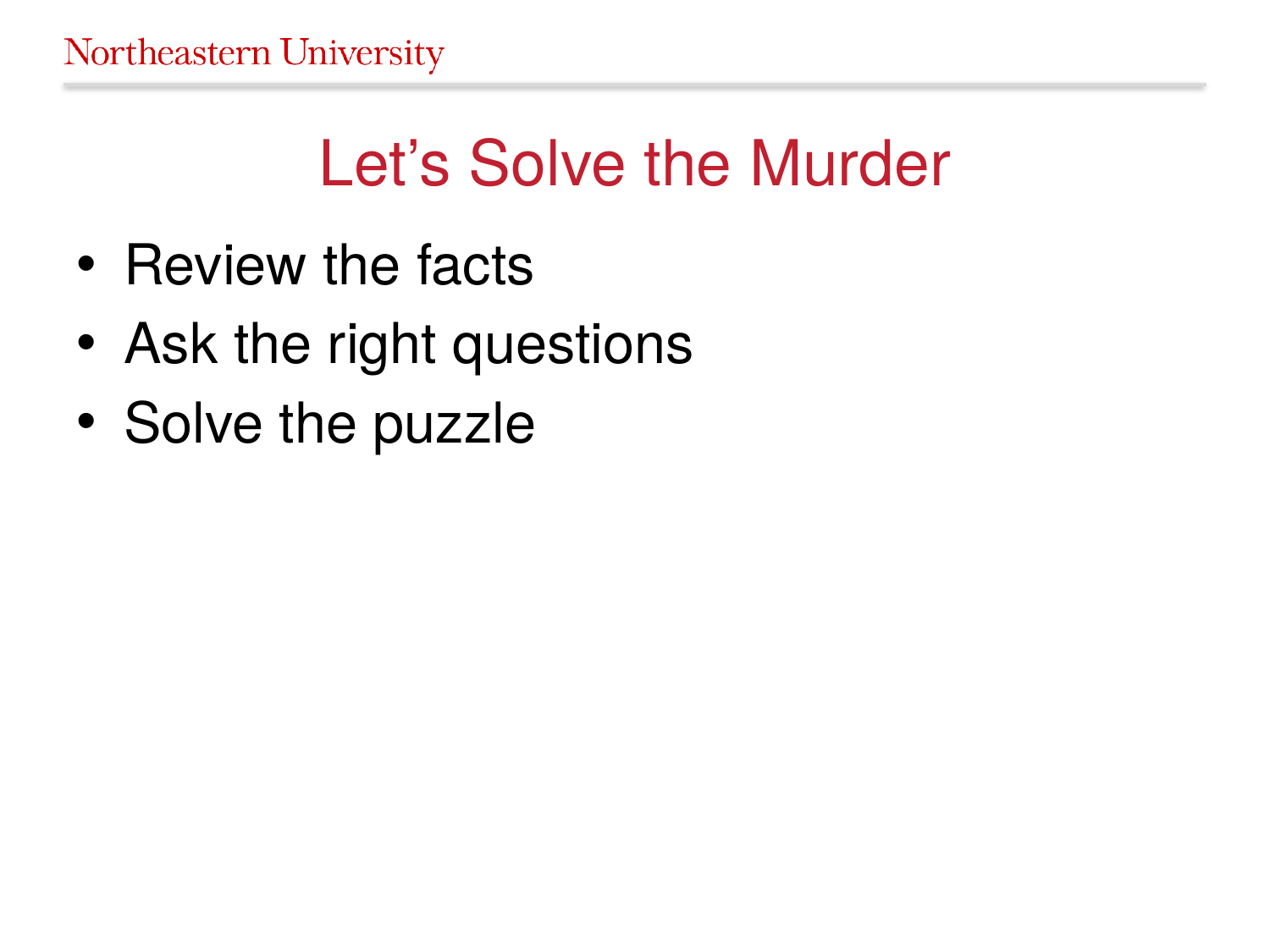

# Let’s Solve the Murder
Review the facts
Ask the right questions
Solve the puzzle